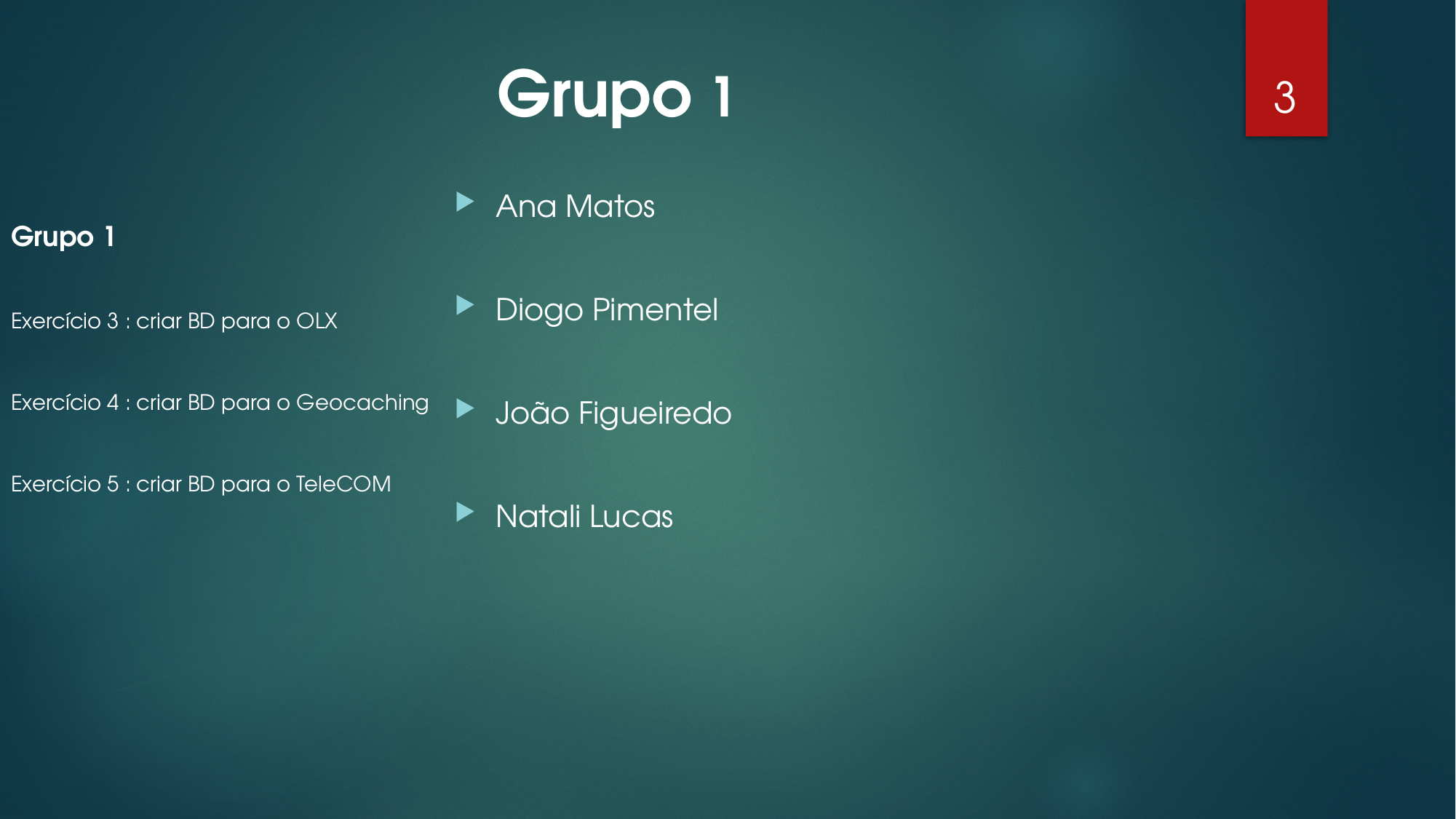

Grupo 1
3
Ana Matos

Diogo Pimentel

João Figueiredo

Natali Lucas
Grupo 1

Exercício 3 : criar BD para o OLX

Exercício 4 : criar BD para o Geocaching

Exercício 5 : criar BD para o TeleCOM